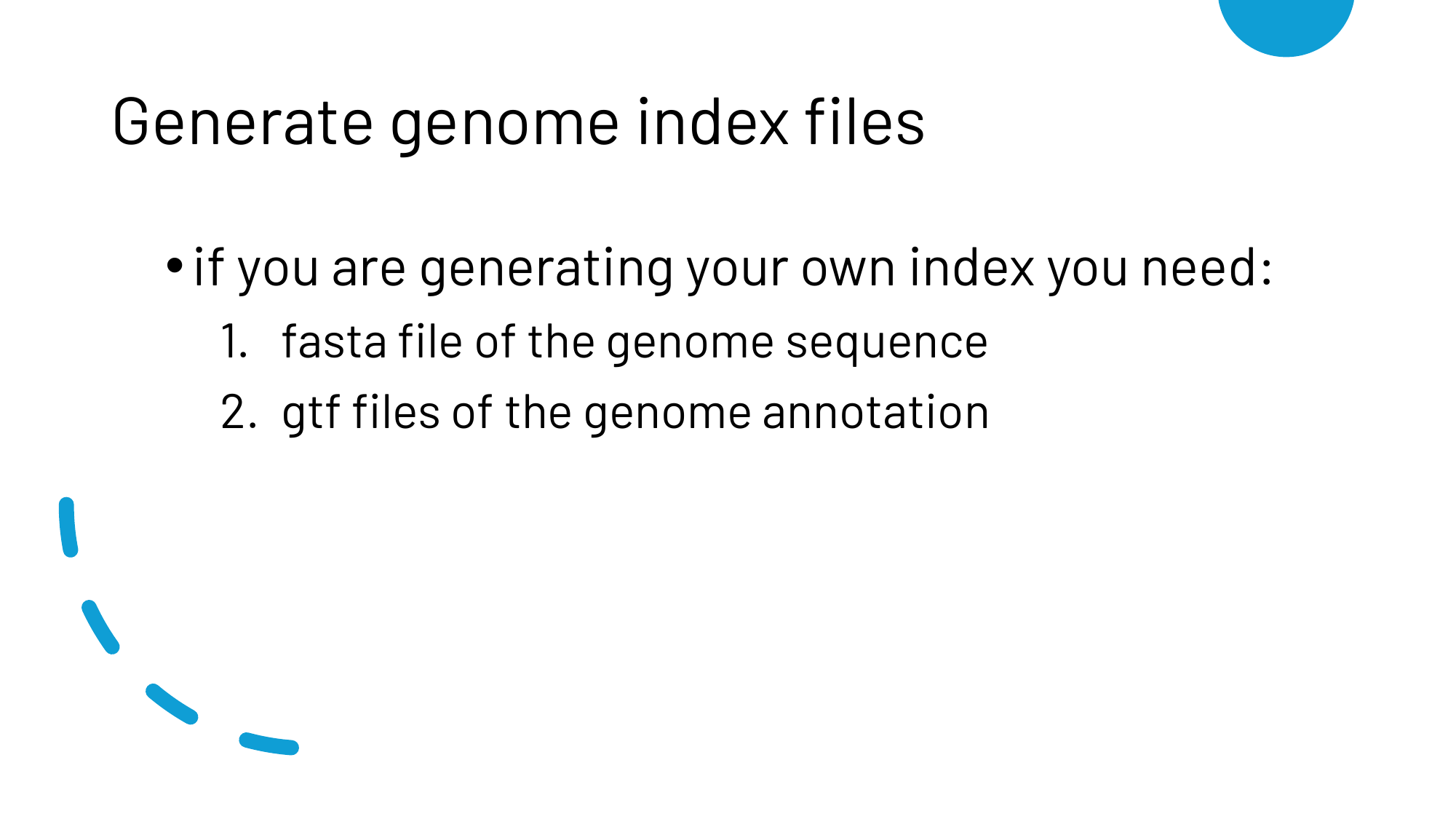

# Generate genome index files
if you are generating your own index you need:
fasta file of the genome sequence
gtf files of the genome annotation